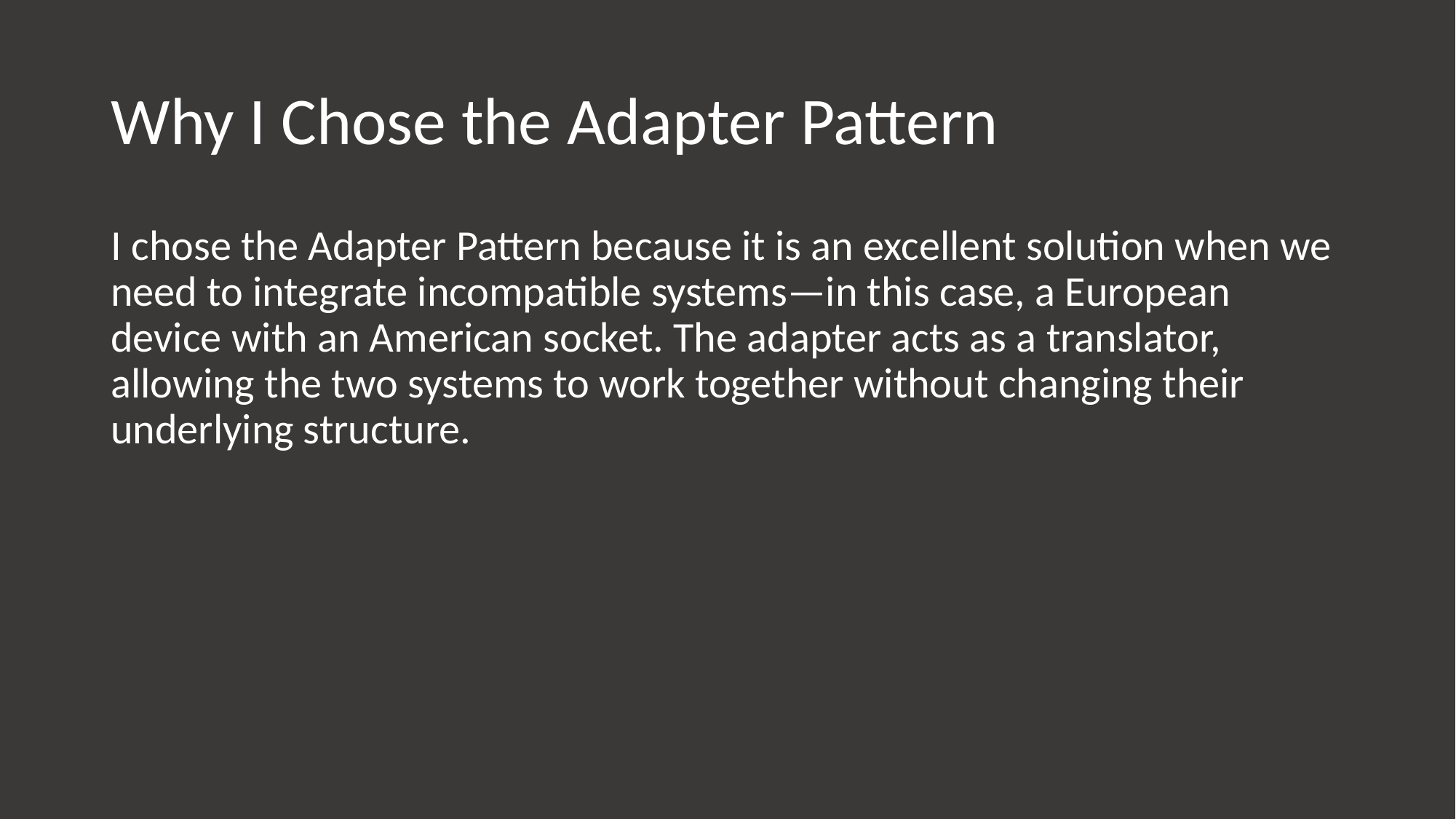

# Why I Chose the Adapter Pattern
I chose the Adapter Pattern because it is an excellent solution when we need to integrate incompatible systems—in this case, a European device with an American socket. The adapter acts as a translator, allowing the two systems to work together without changing their underlying structure.